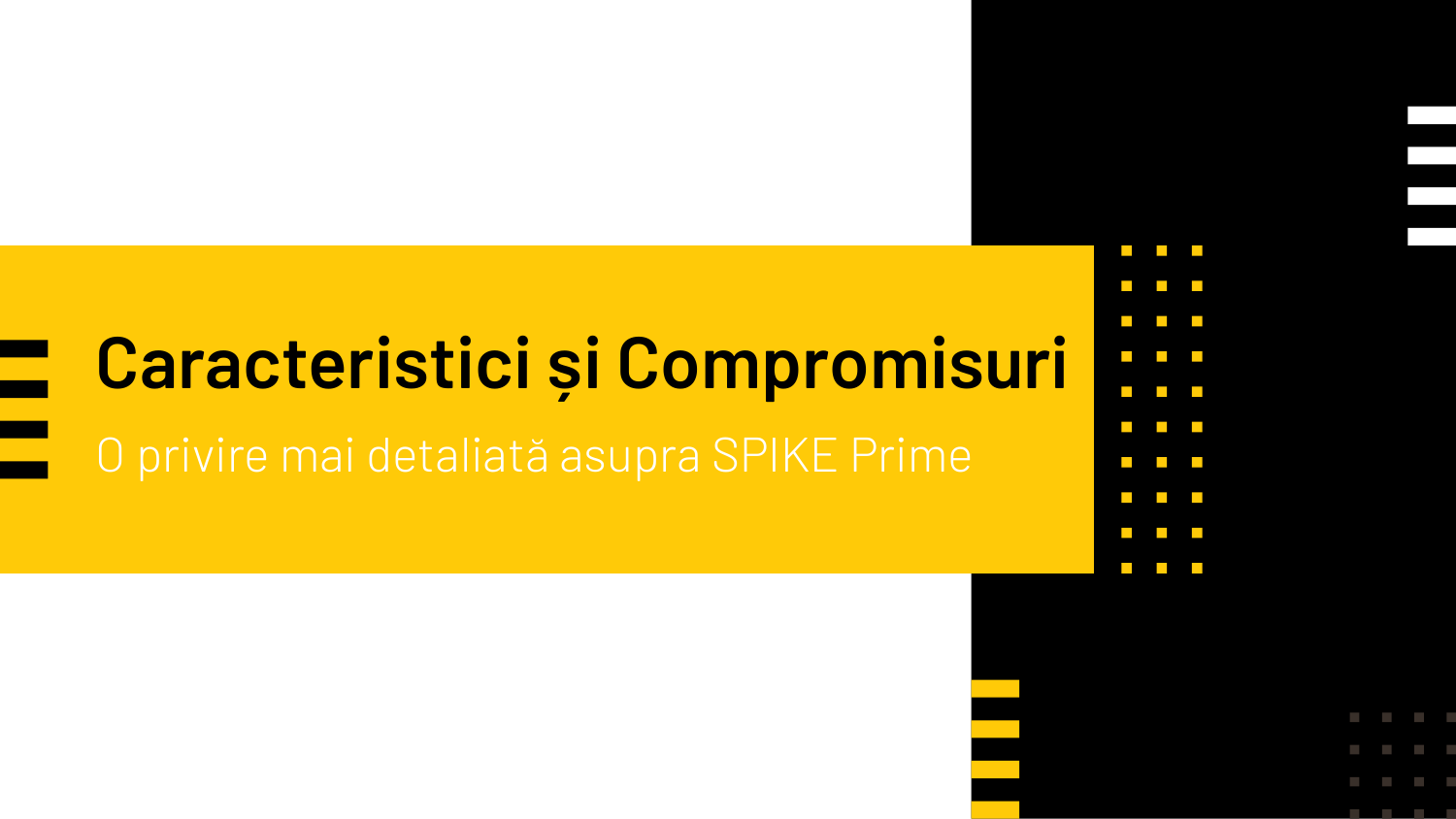

# Caracteristici și Compromisuri
O privire mai detaliată asupra SPIKE Prime